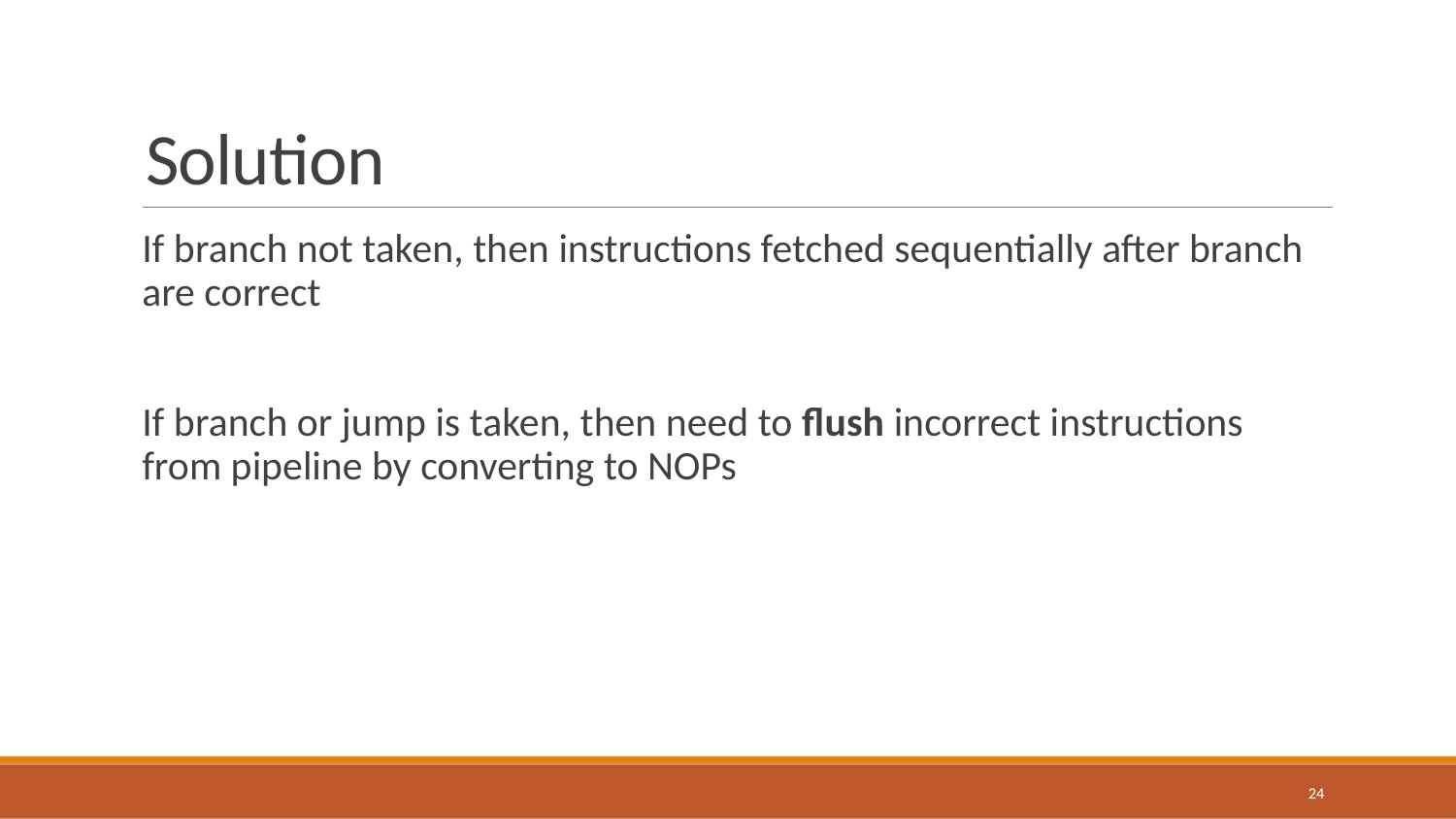

# Solution
If branch not taken, then instructions fetched sequentially after branch are correct

If branch or jump is taken, then need to flush incorrect instructions from pipeline by converting to NOPs
24